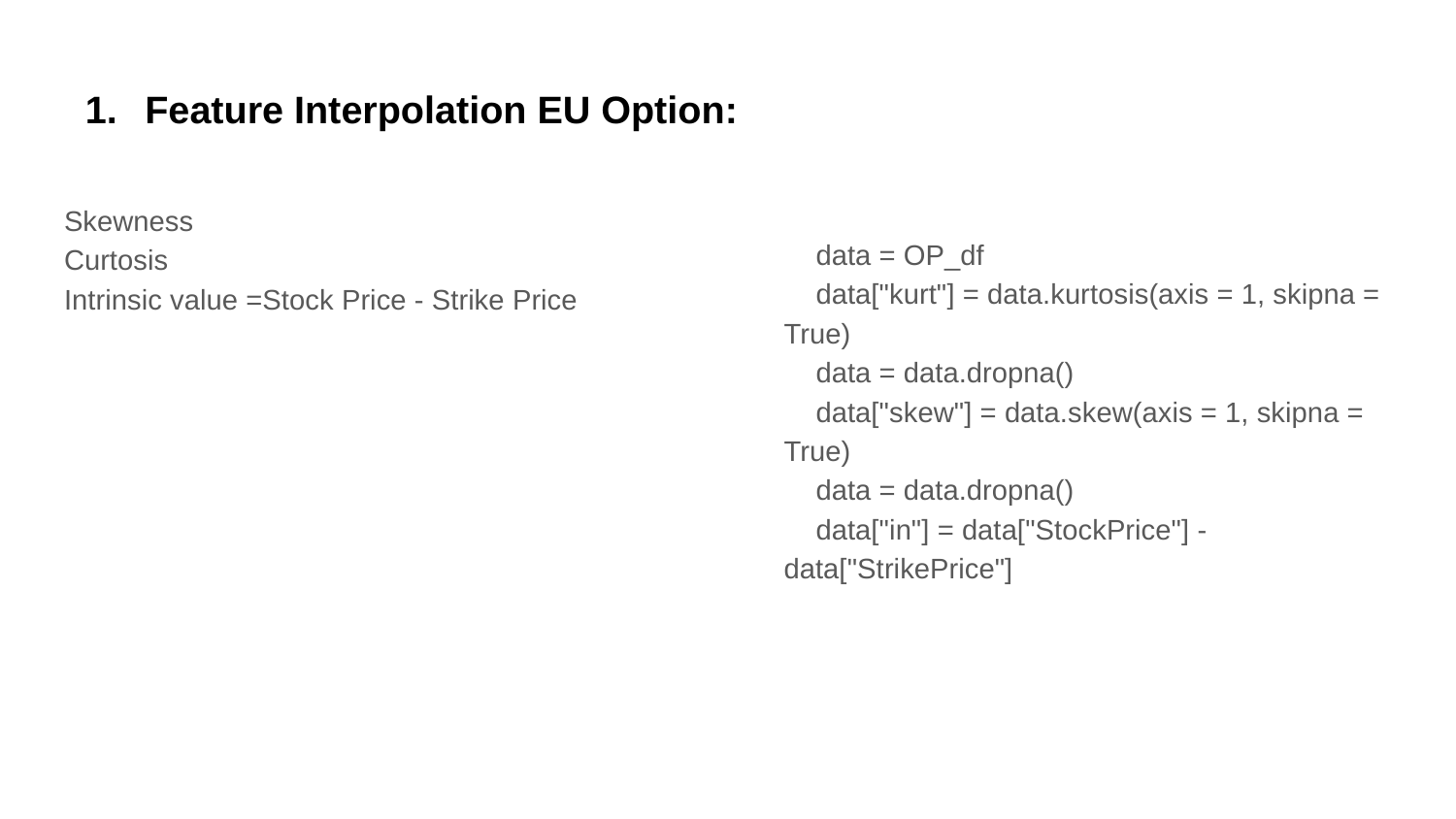

# Feature Interpolation EU Option:
Skewness
Curtosis
Intrinsic value =Stock Price - Strike Price

    data = OP_df
    data["kurt"] = data.kurtosis(axis = 1, skipna = True)
    data = data.dropna()
    data["skew"] = data.skew(axis = 1, skipna = True)
    data = data.dropna()
    data["in"] = data["StockPrice"] - data["StrikePrice"]